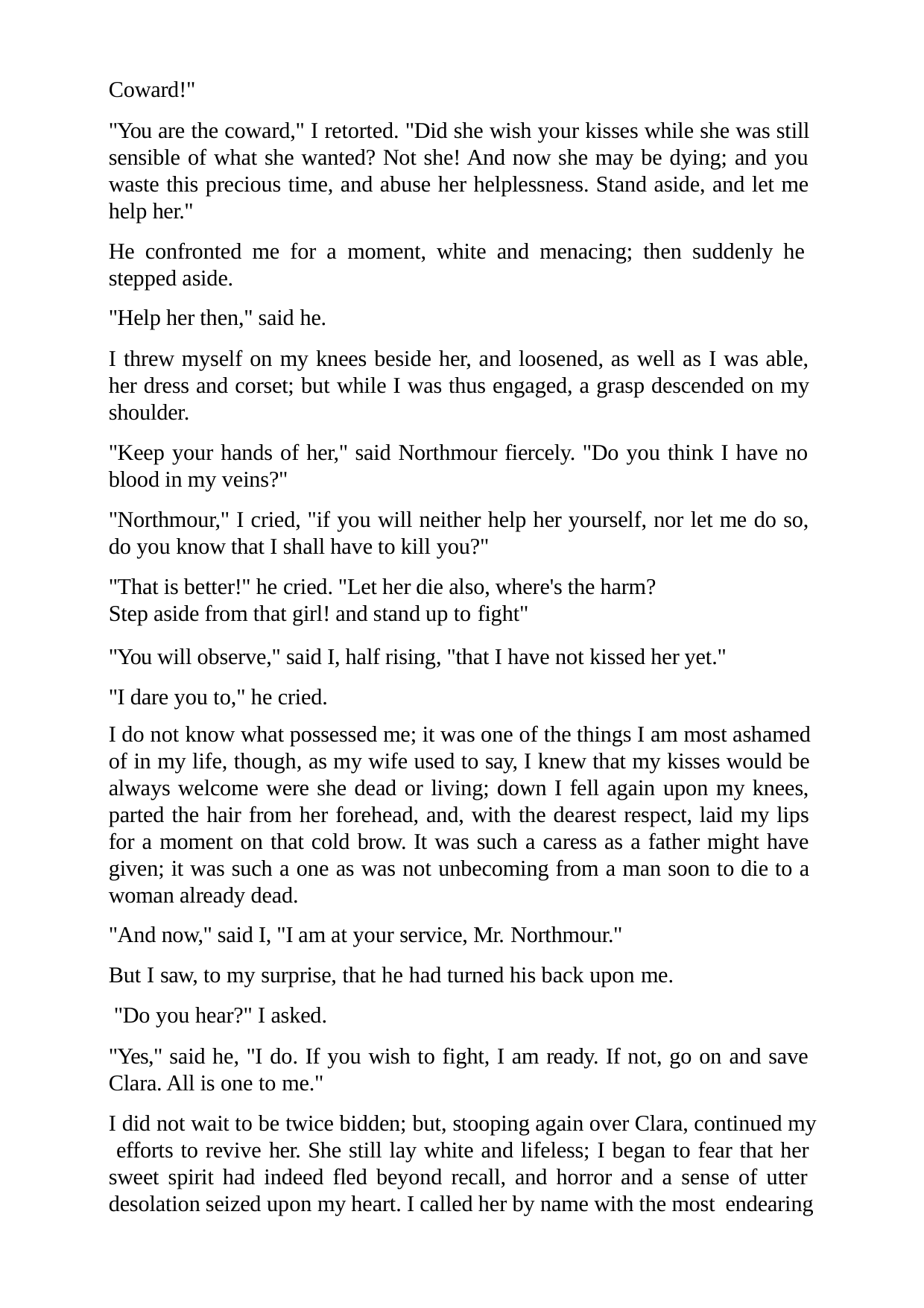

Coward!"
"You are the coward," I retorted. "Did she wish your kisses while she was still  sensible of what she wanted? Not she! And now she may be dying; and you  waste this precious time, and abuse her helplessness. Stand aside, and let me  help her."
He confronted me for a moment, white and menacing; then suddenly he  stepped aside.
"Help her then," said he.
I threw myself on my knees beside her, and loosened, as well as I was able,  her dress and corset; but while I was thus engaged, a grasp descended on my  shoulder.
"Keep your hands of her," said Northmour fiercely. "Do you think I have no  blood in my veins?"
"Northmour," I cried, "if you will neither help her yourself, nor let me do so,  do you know that I shall have to kill you?"
"That is better!" he cried. "Let her die also, where's the harm?  Step aside from that girl! and stand up to fight"
"You will observe," said I, half rising, "that I have not kissed her yet."  "I dare you to," he cried.
I do not know what possessed me; it was one of the things I am most ashamed  of in my life, though, as my wife used to say, I knew that my kisses would be  always welcome were she dead or living; down I fell again upon my knees,  parted the hair from her forehead, and, with the dearest respect, laid my lips  for a moment on that cold brow. It was such a caress as a father might have  given; it was such a one as was not unbecoming from a man soon to die to a  woman already dead.
"And now," said I, "I am at your service, Mr. Northmour."
But I saw, to my surprise, that he had turned his back upon me.  "Do you hear?" I asked.
"Yes," said he, "I do. If you wish to fight, I am ready. If not, go on and save  Clara. All is one to me."
I did not wait to be twice bidden; but, stooping again over Clara, continued my  efforts to revive her. She still lay white and lifeless; I began to fear that her  sweet spirit had indeed fled beyond recall, and horror and a sense of utter  desolation seized upon my heart. I called her by name with the most endearing